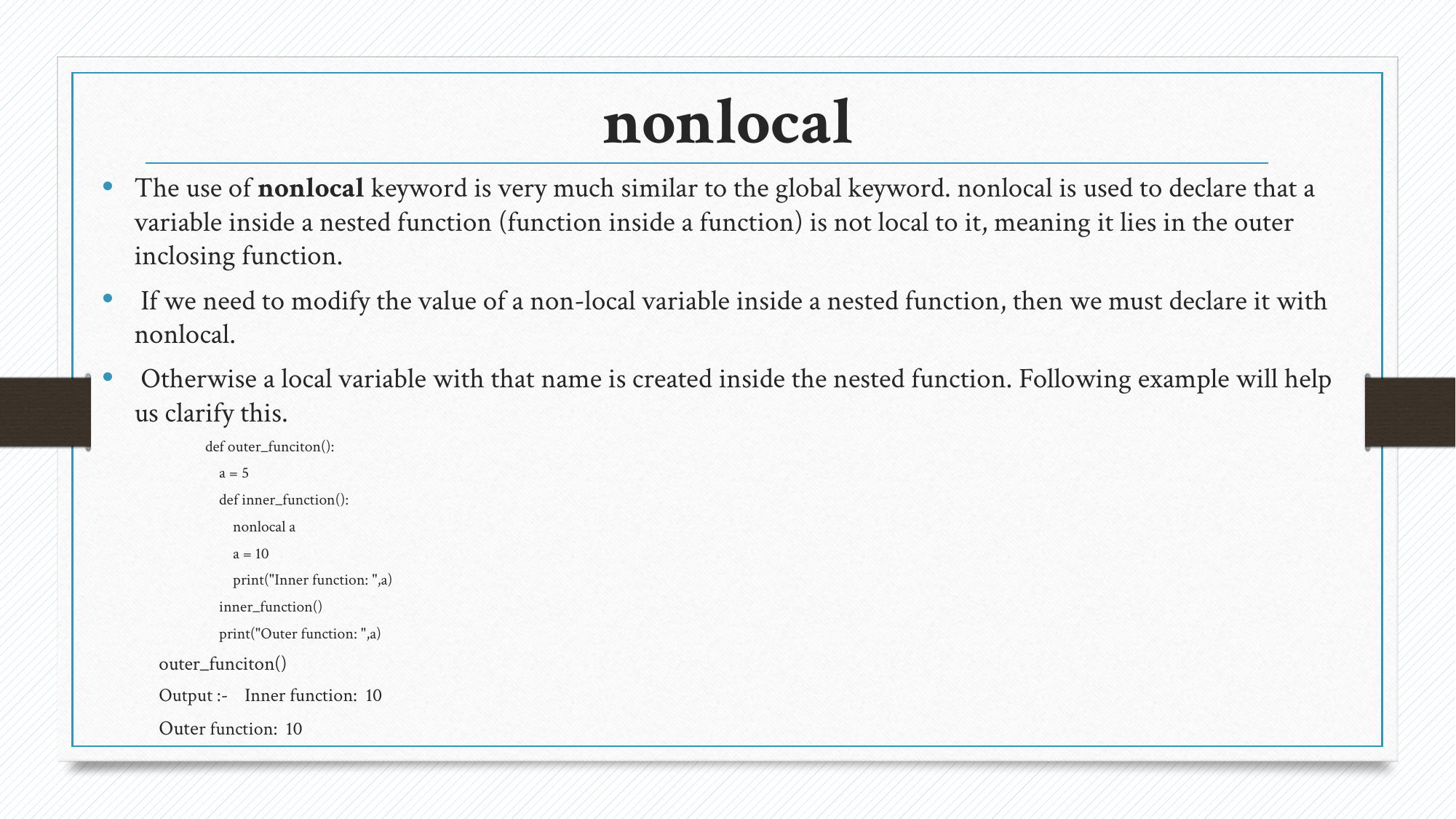

# nonlocal
The use of nonlocal keyword is very much similar to the global keyword. nonlocal is used to declare that a variable inside a nested function (function inside a function) is not local to it, meaning it lies in the outer inclosing function.
 If we need to modify the value of a non-local variable inside a nested function, then we must declare it with nonlocal.
 Otherwise a local variable with that name is created inside the nested function. Following example will help us clarify this.
def outer_funciton():
    a = 5
    def inner_function():
        nonlocal a
        a = 10
        print("Inner function: ",a)
    inner_function()
    print("Outer function: ",a)
	outer_funciton()
	Output :-    Inner function:  10
		Outer function:  10